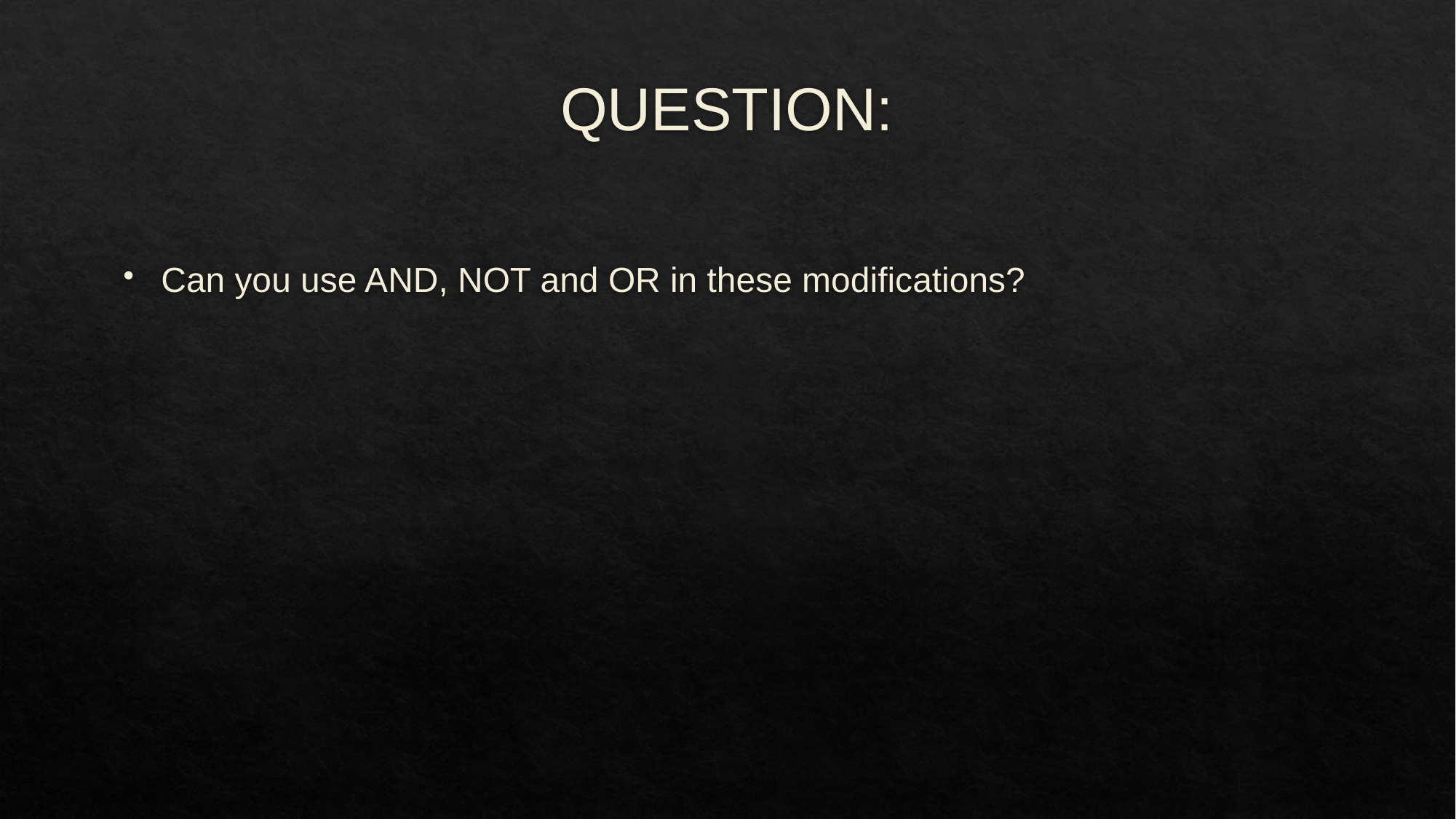

# QUESTION:
Can you use AND, NOT and OR in these modifications?